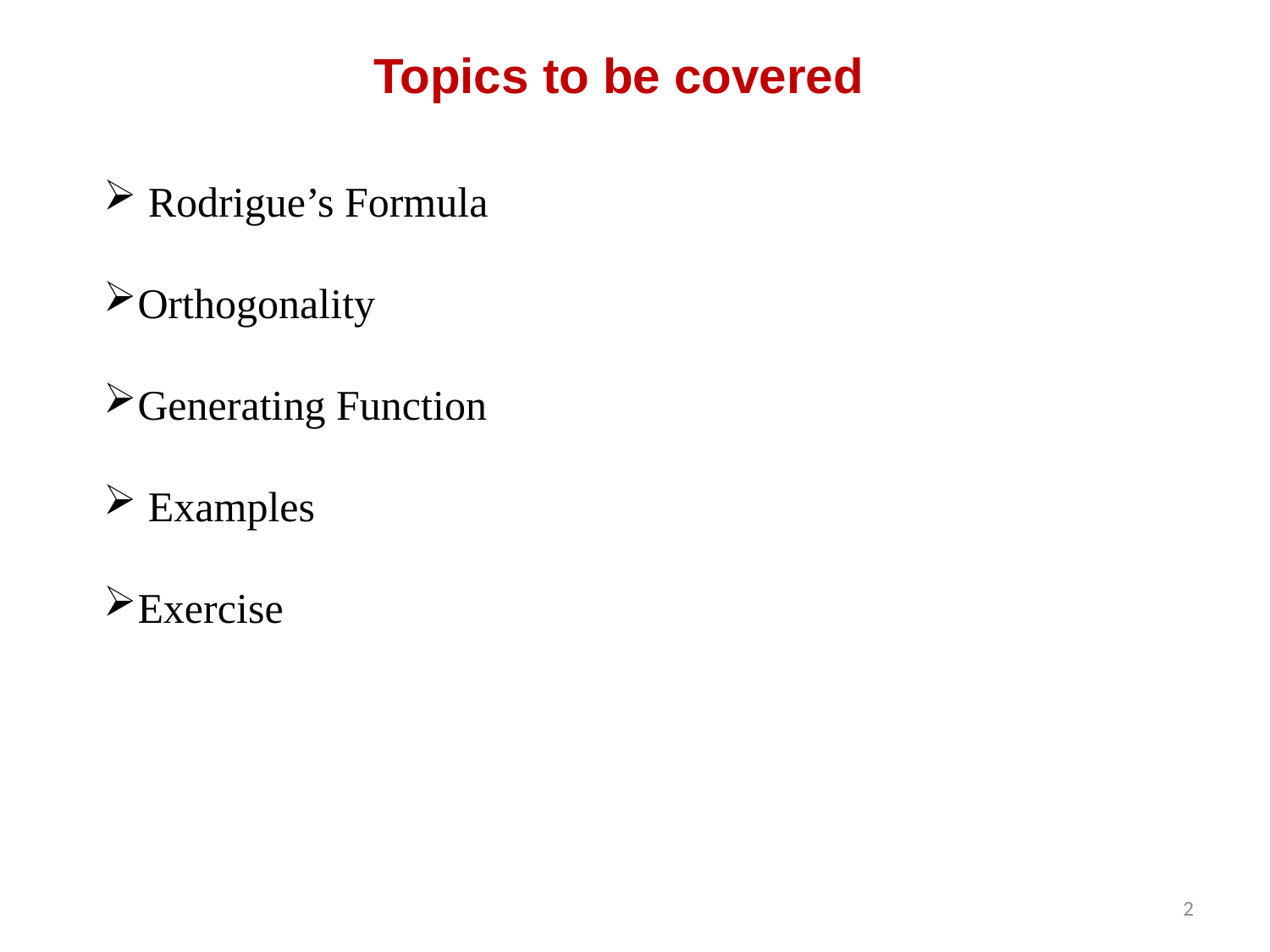

Topics to be covered
 Rodrigue’s Formula

Orthogonality

Generating Function

 Examples

Exercise

2